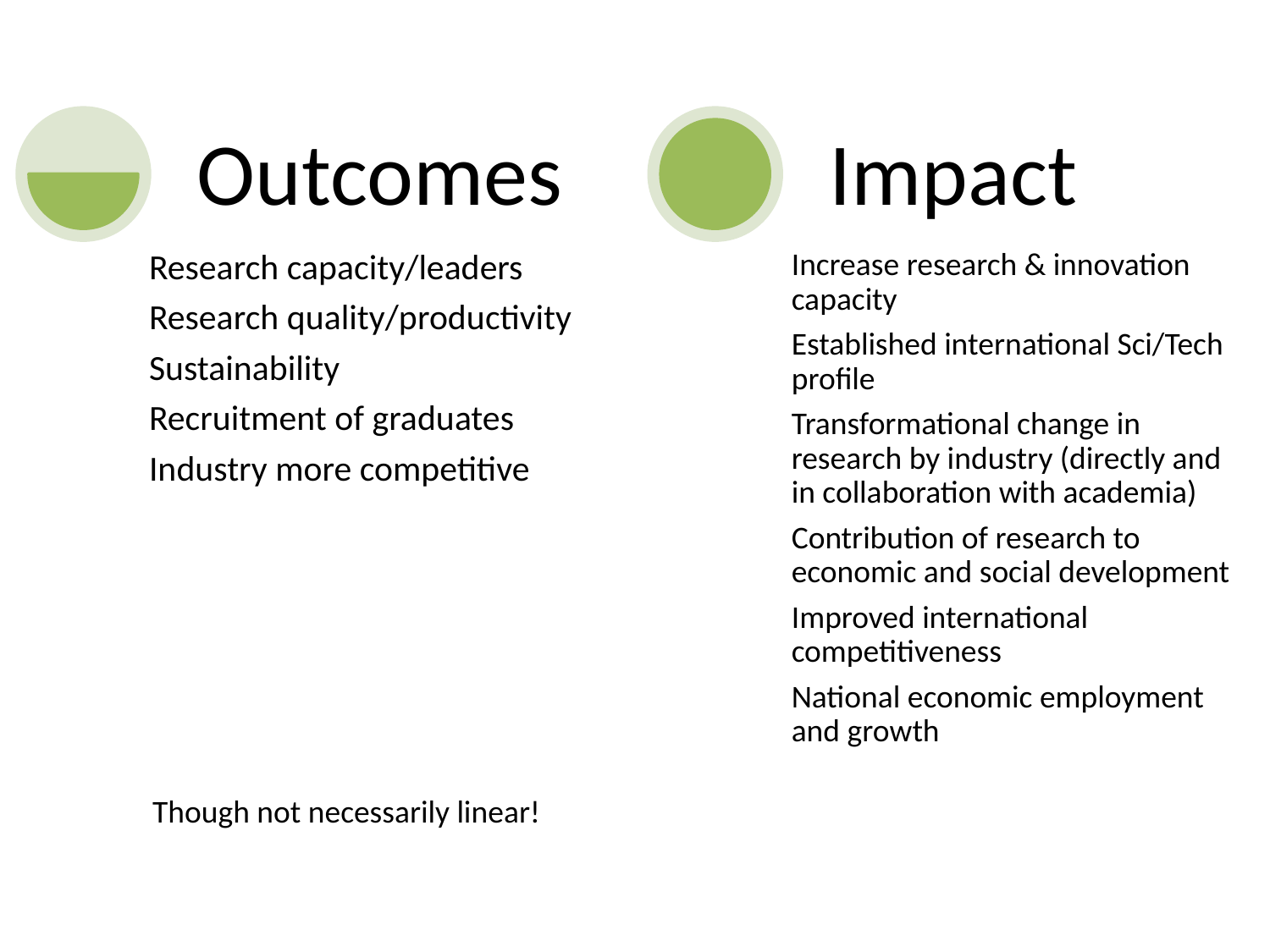

Research capacity/leaders
Research quality/productivity
Sustainability
Recruitment of graduates
Industry more competitive
Outcomes
Increase research & innovation capacity
Established international Sci/Tech profile
Transformational change in research by industry (directly and in collaboration with academia)
Contribution of research to economic and social development
Improved international competitiveness
National economic employment and growth
Impact
Though not necessarily linear!